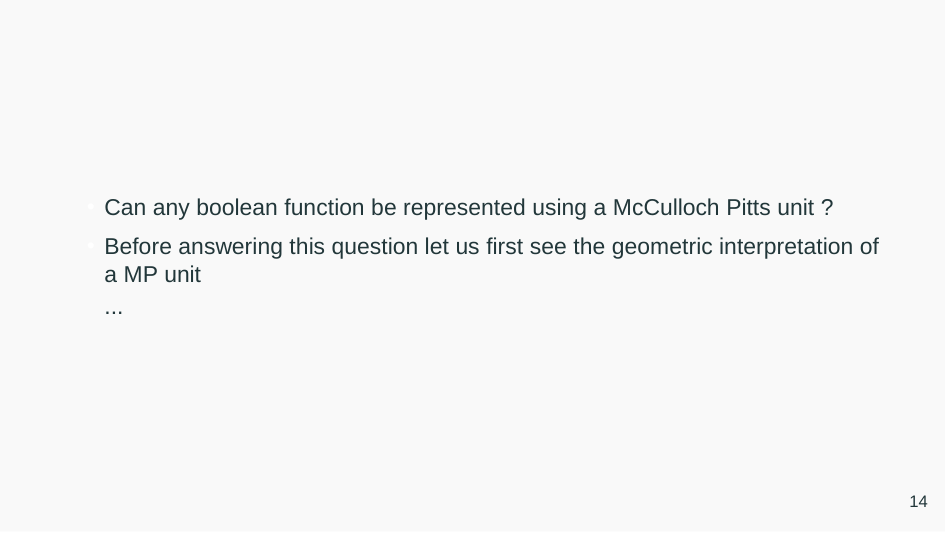

Can any boolean function be represented using a McCulloch Pitts unit ?
Before answering this question let us first see the geometric interpretation of a MP unit
...
14